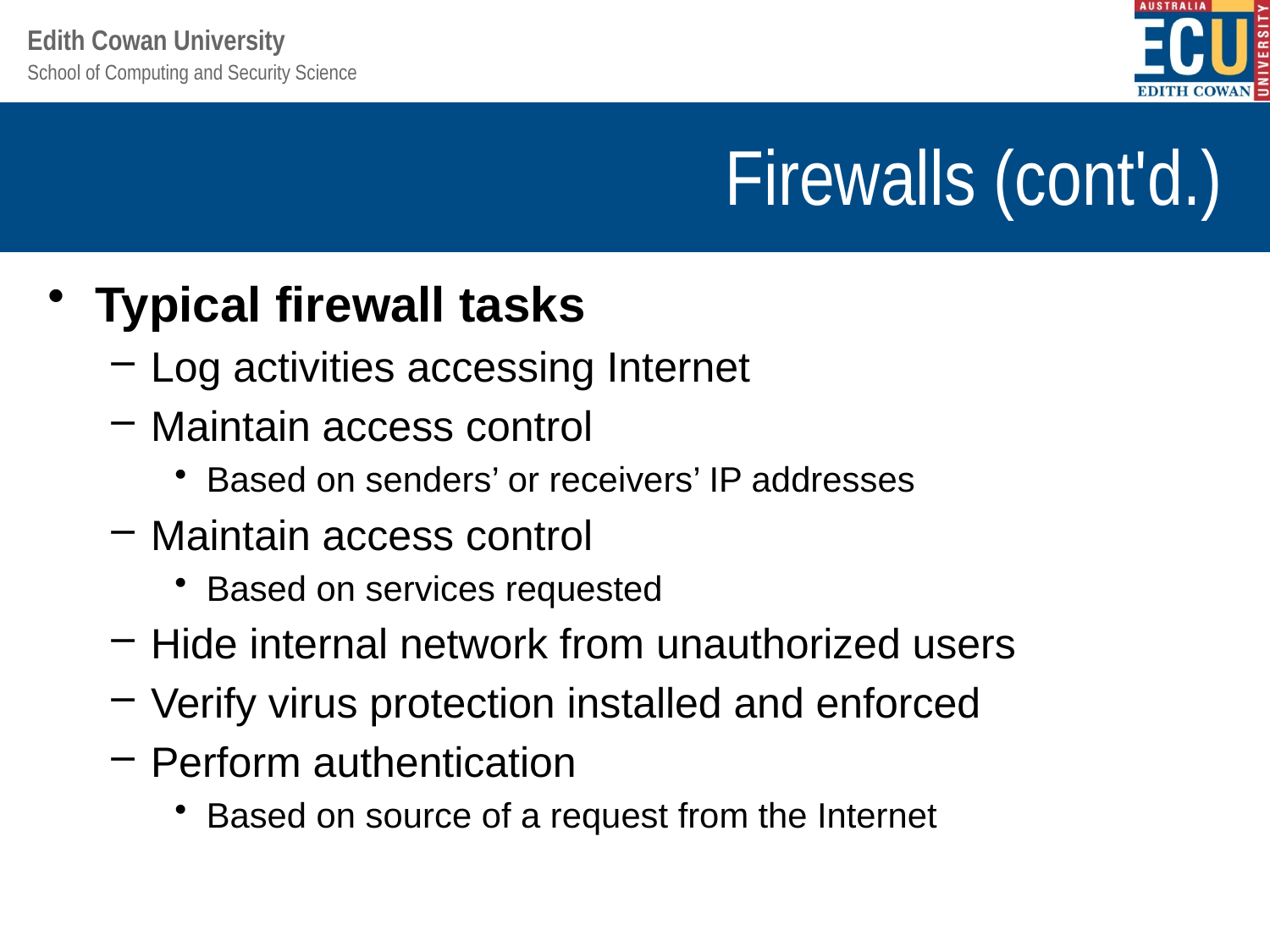

# Firewalls (cont'd.)
Typical firewall tasks
Log activities accessing Internet
Maintain access control
Based on senders’ or receivers’ IP addresses
Maintain access control
Based on services requested
Hide internal network from unauthorized users
Verify virus protection installed and enforced
Perform authentication
Based on source of a request from the Internet